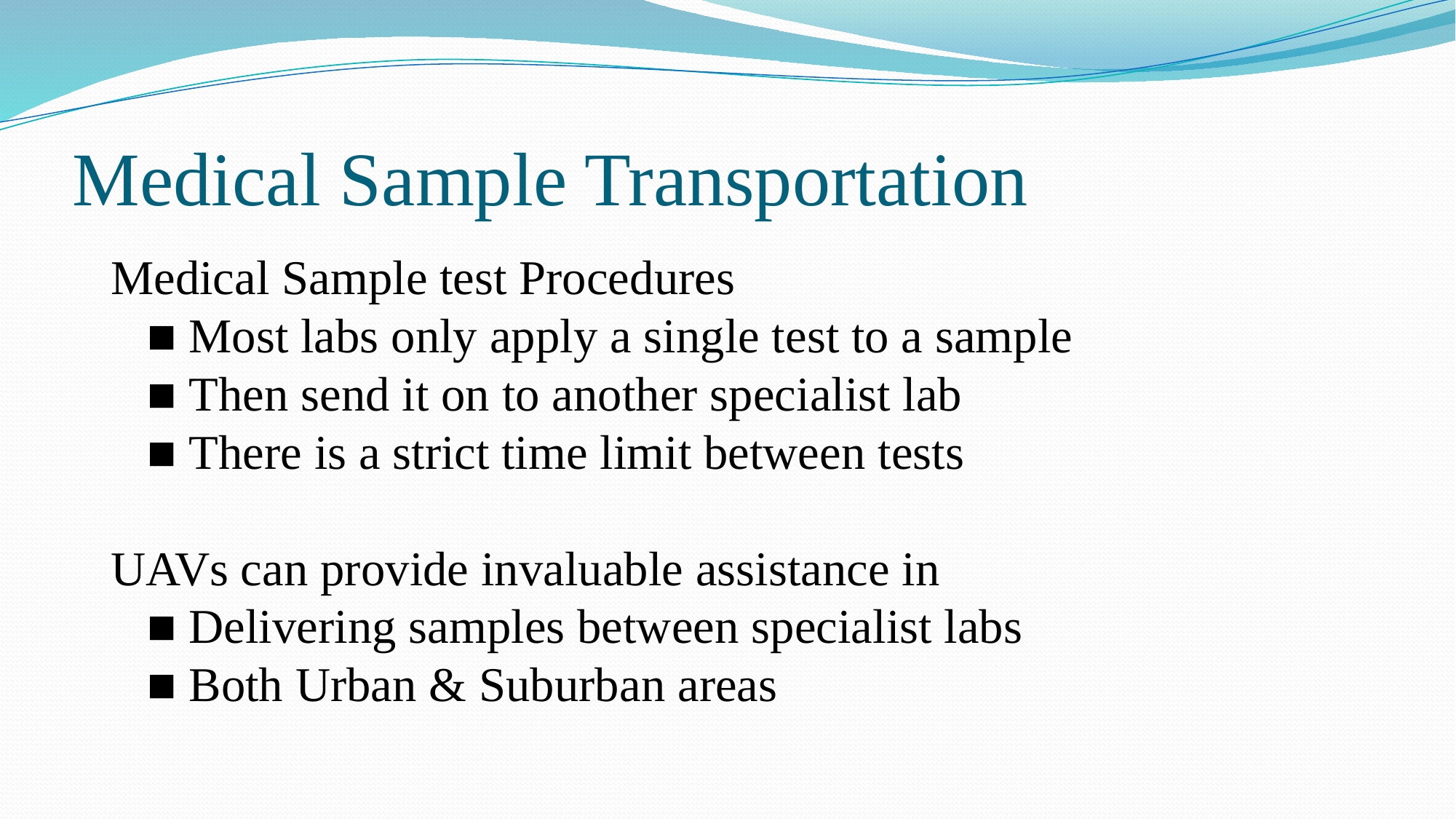

# Medical Sample Transportation
Medical Sample test Procedures
   ■ Most labs only apply a single test to a sample
   ■ Then send it on to another specialist lab
   ■ There is a strict time limit between tests

UAVs can provide invaluable assistance in
   ■ Delivering samples between specialist labs
   ■ Both Urban & Suburban areas